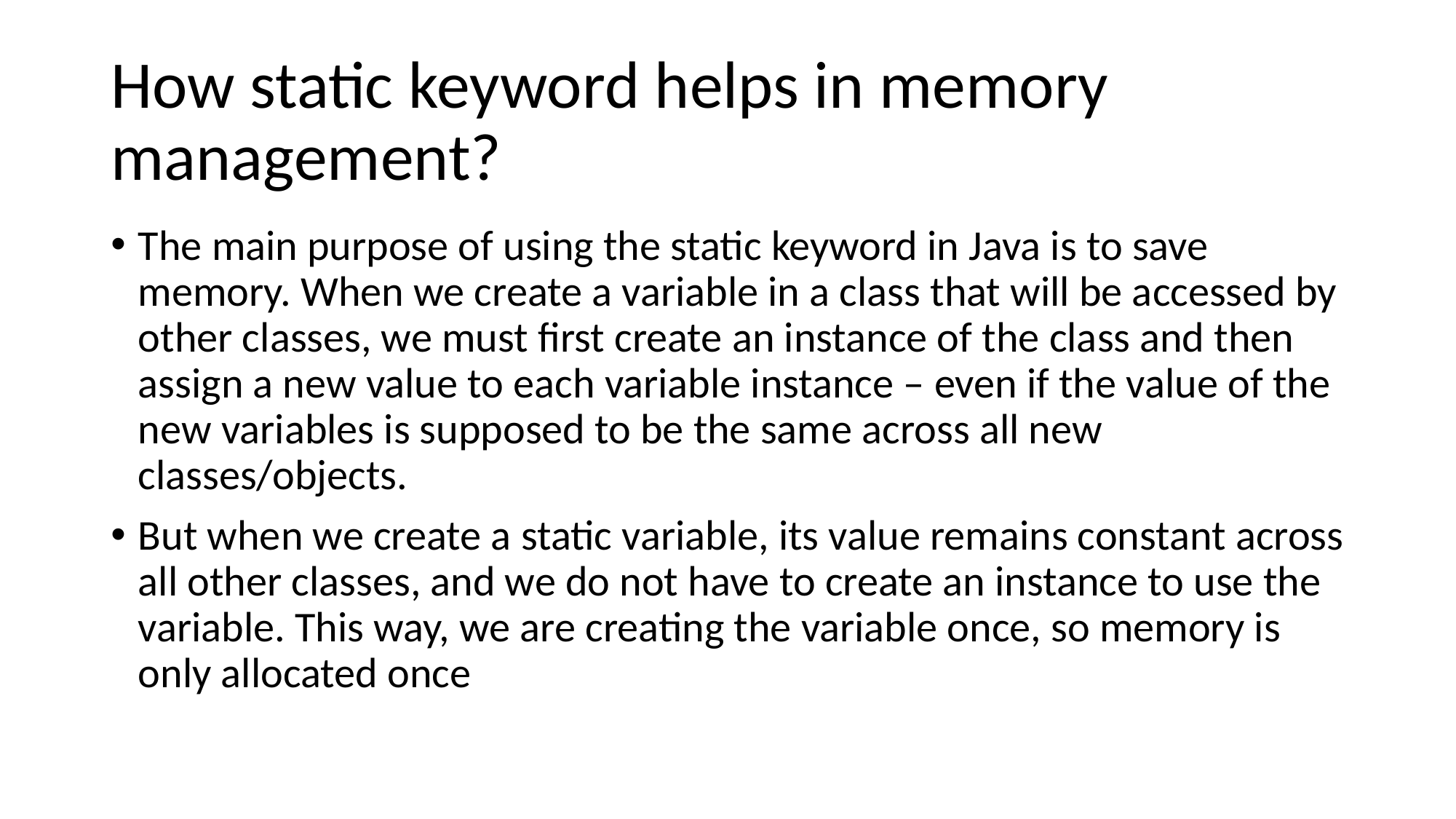

# How static keyword helps in memory management?
The main purpose of using the static keyword in Java is to save memory. When we create a variable in a class that will be accessed by other classes, we must first create an instance of the class and then assign a new value to each variable instance – even if the value of the new variables is supposed to be the same across all new classes/objects.
But when we create a static variable, its value remains constant across all other classes, and we do not have to create an instance to use the variable. This way, we are creating the variable once, so memory is only allocated once